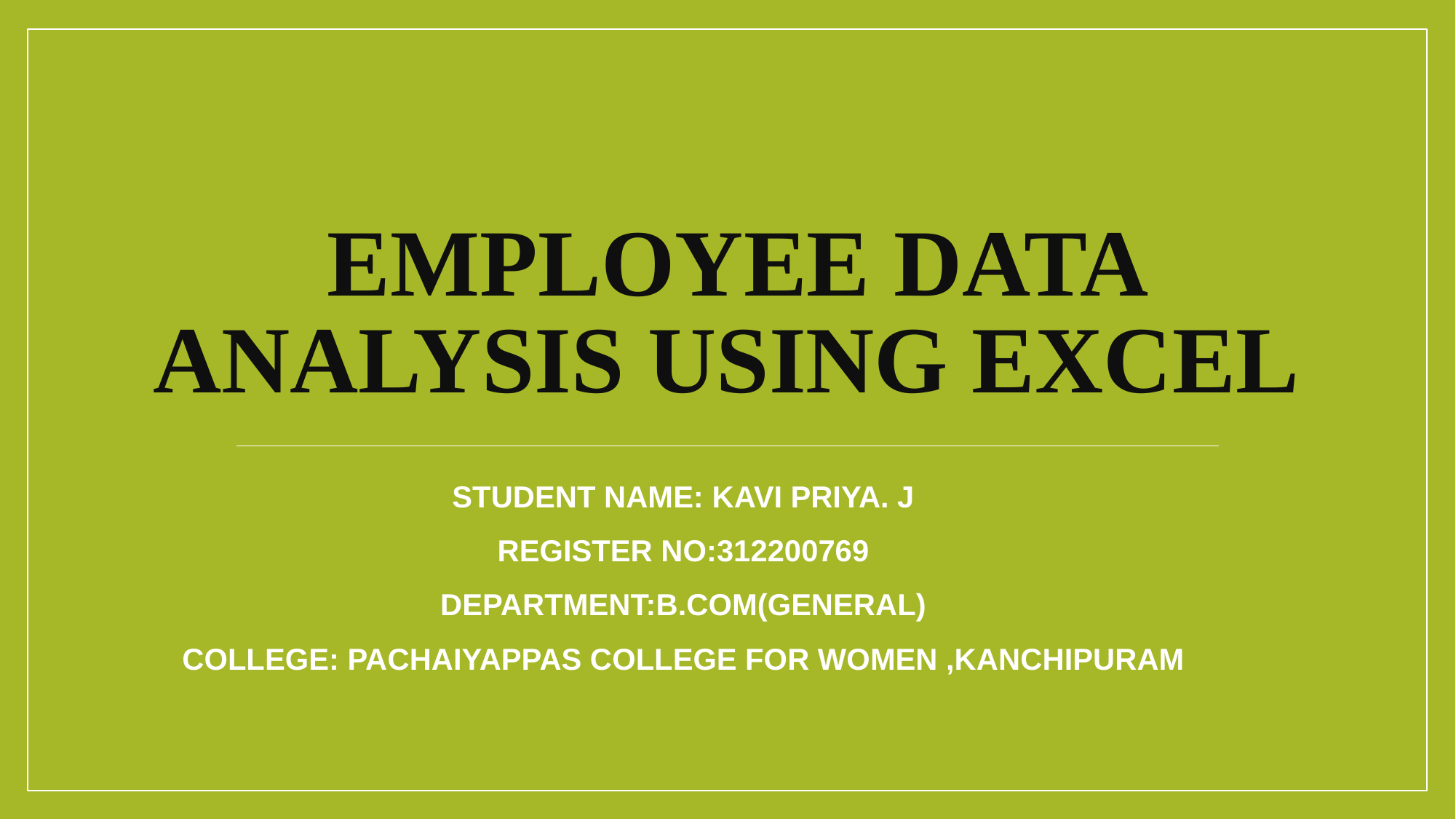

# Employee Data Analysis using Excel
STUDENT NAME: KAVI PRIYA. J
REGISTER NO:312200769
DEPARTMENT:B.COM(GENERAL)
COLLEGE: PACHAIYAPPAS COLLEGE FOR WOMEN ,KANCHIPURAM